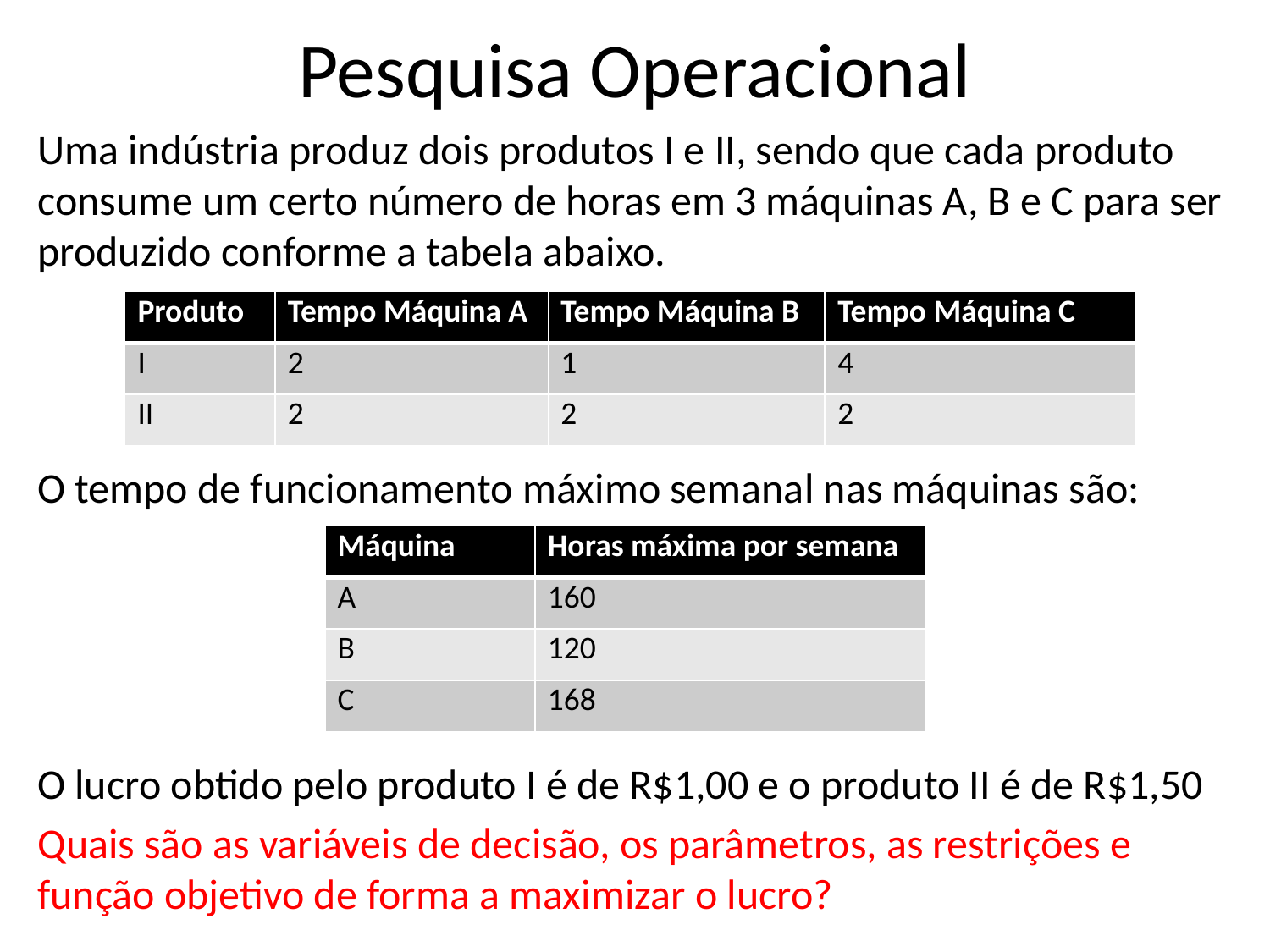

# Pesquisa Operacional
Uma indústria produz dois produtos I e II, sendo que cada produto consume um certo número de horas em 3 máquinas A, B e C para ser produzido conforme a tabela abaixo.

O tempo de funcionamento máximo semanal nas máquinas são:

O lucro obtido pelo produto I é de R$1,00 e o produto II é de R$1,50
Quais são as variáveis de decisão, os parâmetros, as restrições e função objetivo de forma a maximizar o lucro?
| Produto | Tempo Máquina A | Tempo Máquina B | Tempo Máquina C |
| --- | --- | --- | --- |
| I | 2 | 1 | 4 |
| II | 2 | 2 | 2 |
| Máquina | Horas máxima por semana |
| --- | --- |
| A | 160 |
| B | 120 |
| C | 168 |